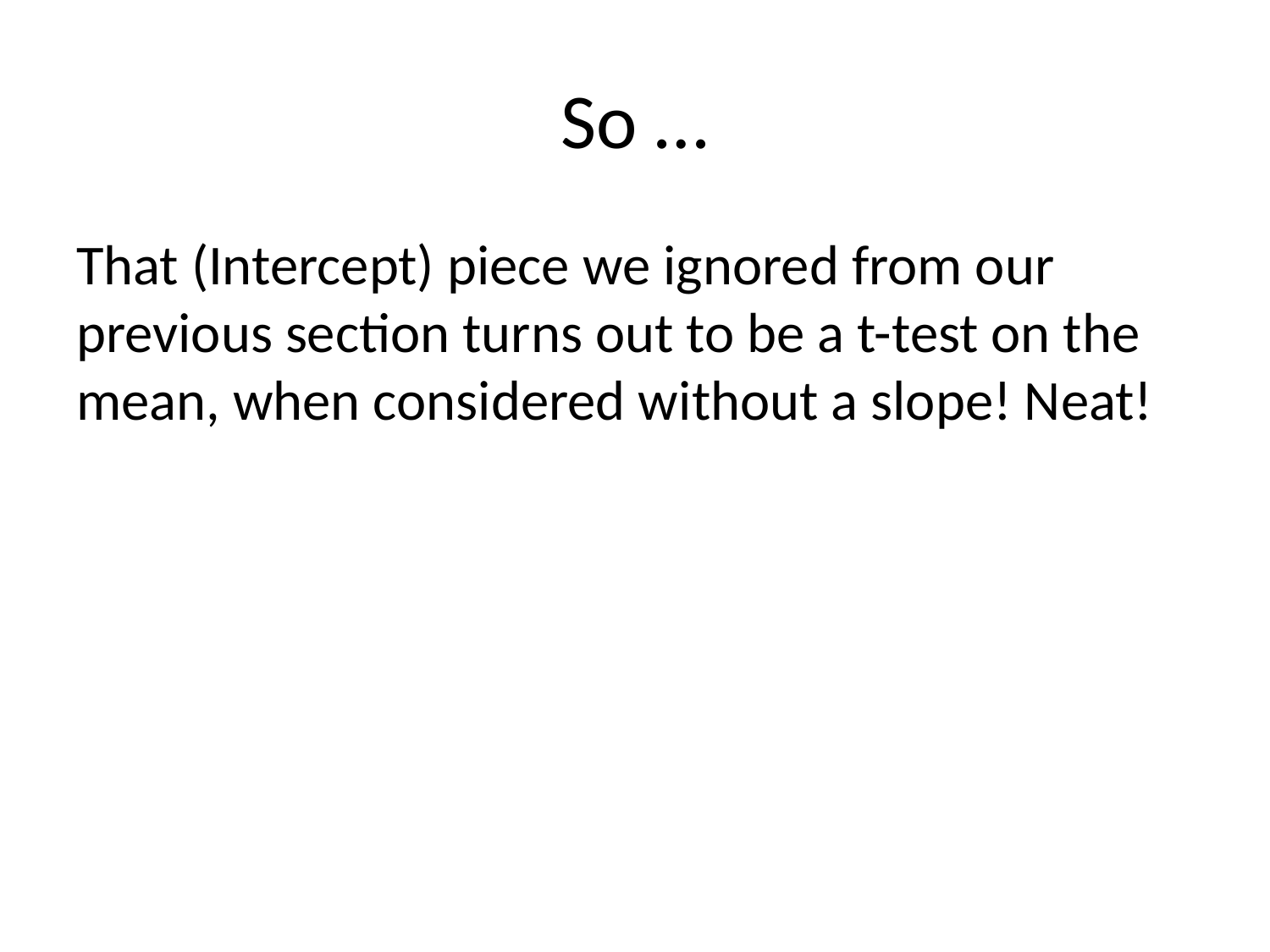

# So …
That (Intercept) piece we ignored from our previous section turns out to be a t-test on the mean, when considered without a slope! Neat!